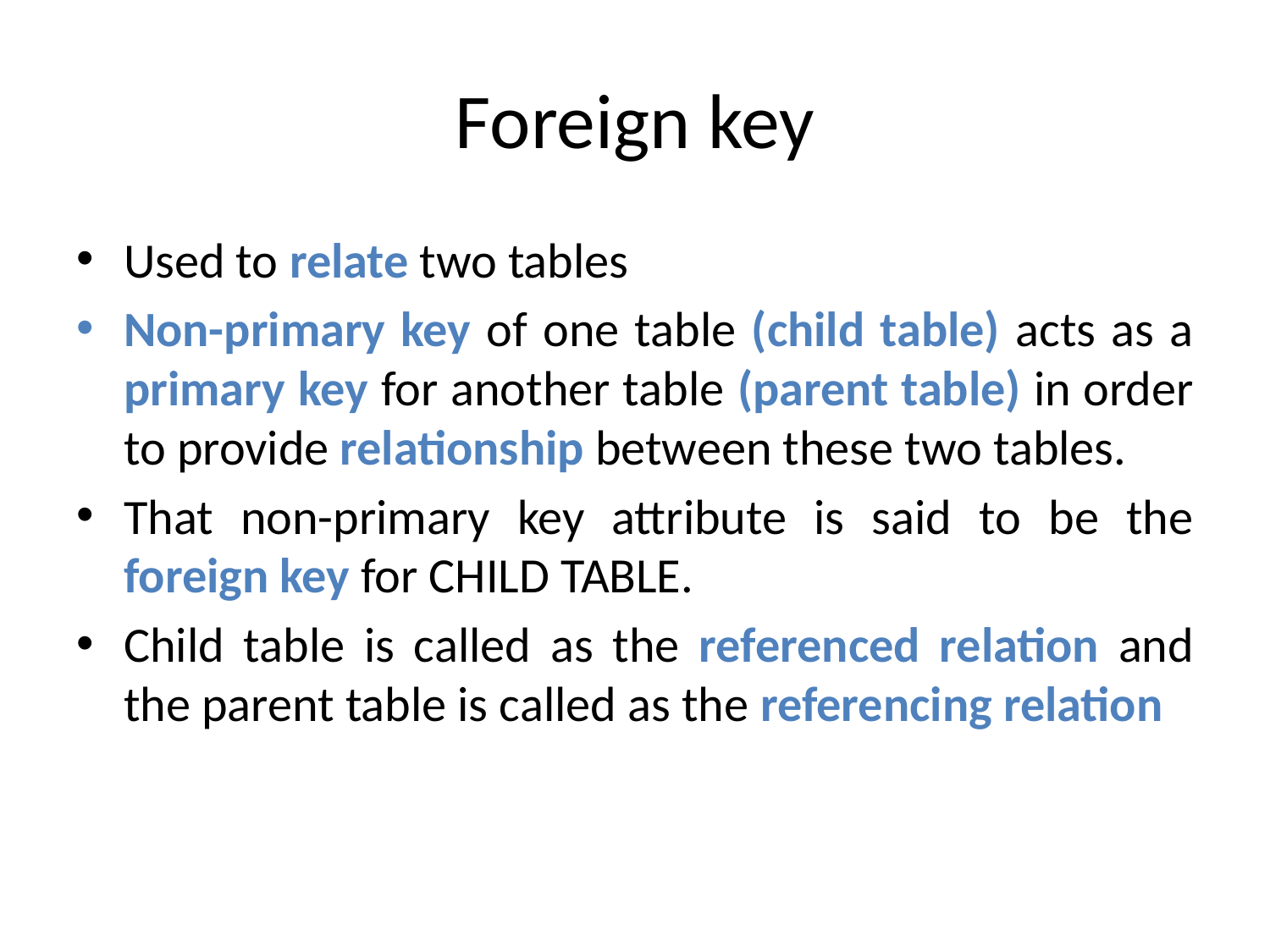

# Foreign key
Used to relate two tables
Non-primary key of one table (child table) acts as a primary key for another table (parent table) in order to provide relationship between these two tables.
That non-primary key attribute is said to be the foreign key for CHILD TABLE.
Child table is called as the referenced relation and the parent table is called as the referencing relation